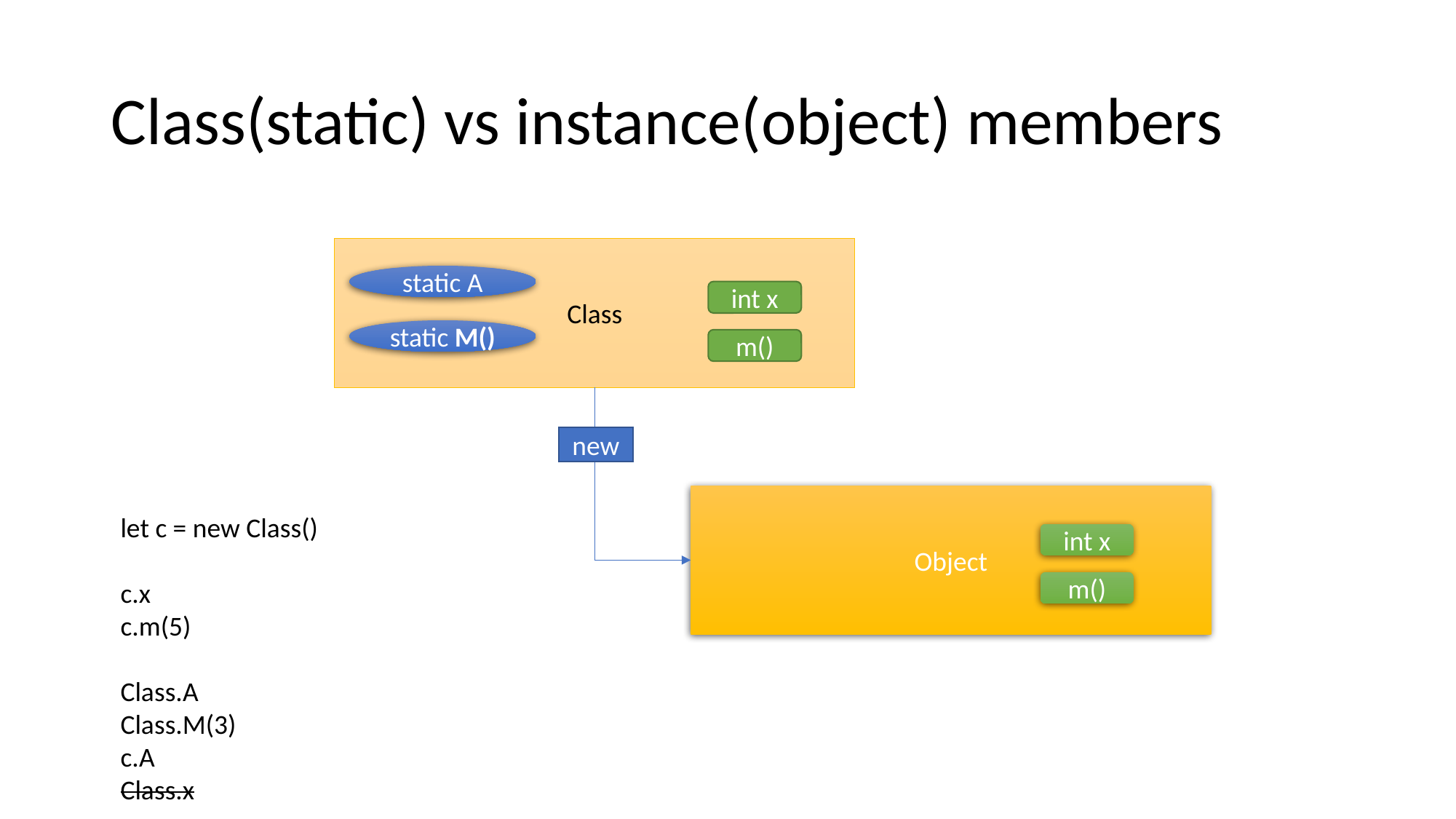

# Class(static) vs instance(object) members
Class
static A
int x
static M()
m()
new
Object
let c = new Class()

c.x
c.m(5)

Class.A
Class.M(3)
c.A
Class.x
int x
m()